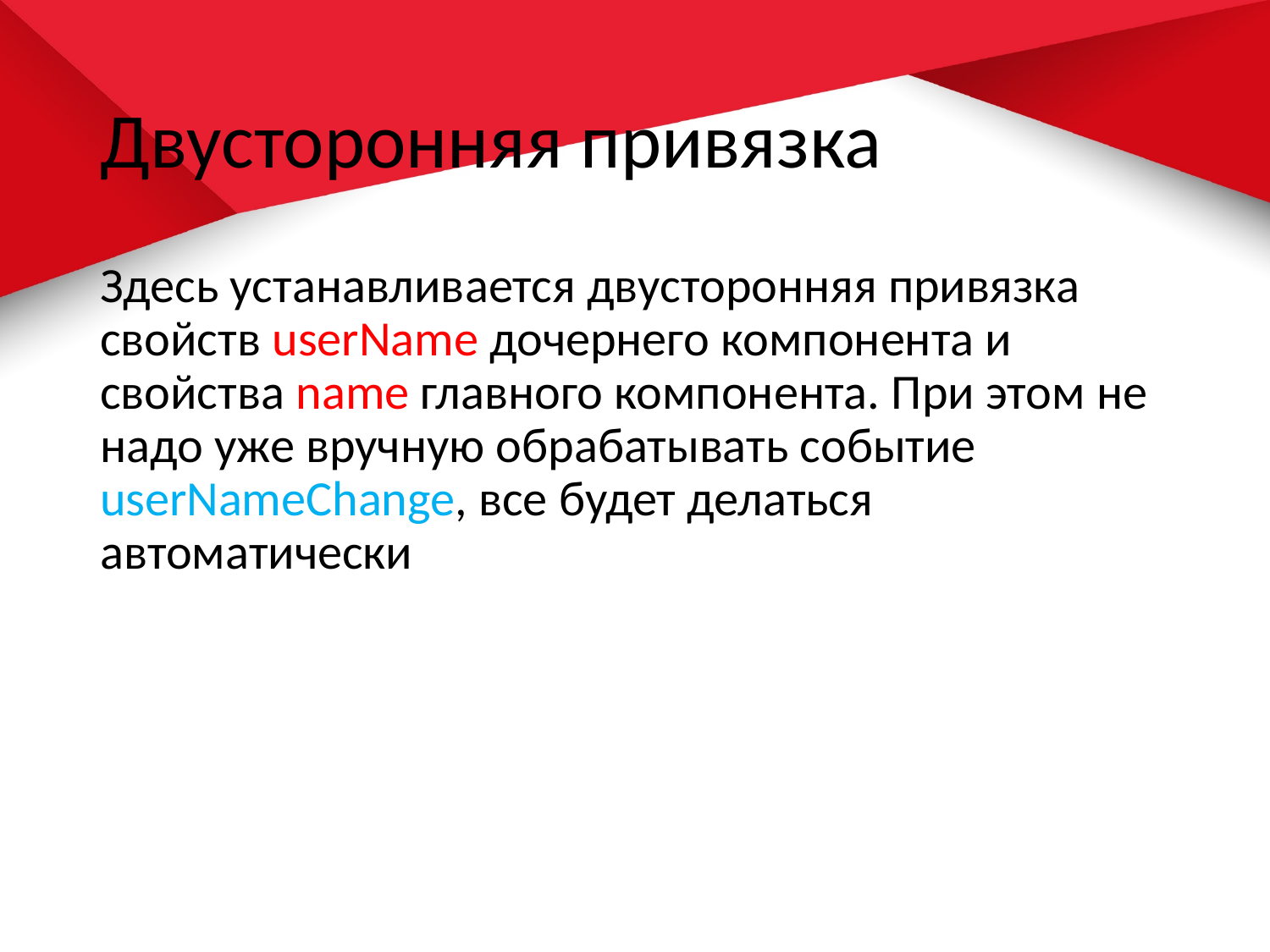

# Двусторонняя привязка
Здесь устанавливается двусторонняя привязка свойств userName дочернего компонента и свойства name главного компонента. При этом не надо уже вручную обрабатывать событиe userNameChange, все будет делаться автоматически